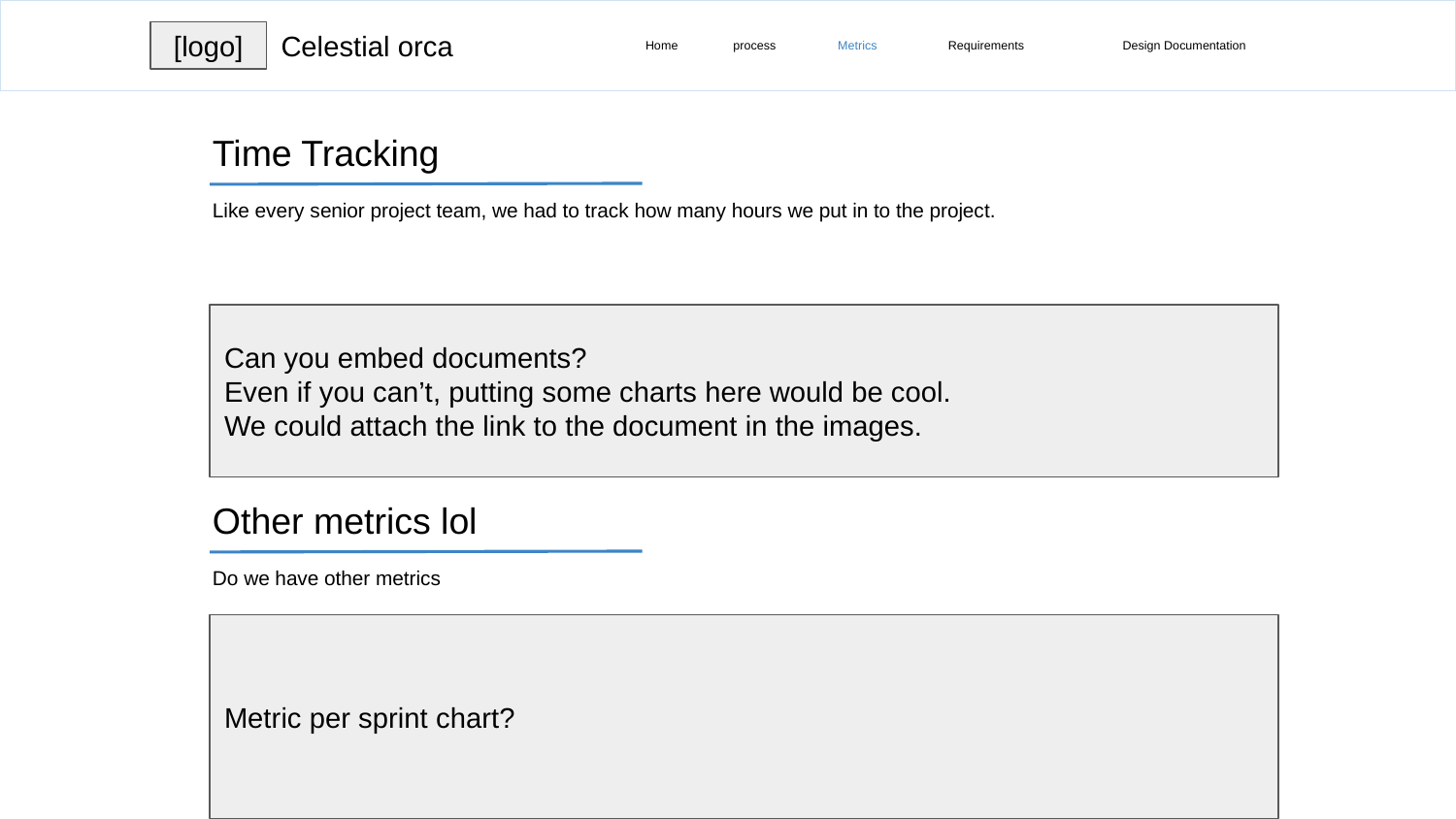

Celestial orca
[logo]
Home
process
Metrics
Requirements
Design Documentation
Time Tracking
Like every senior project team, we had to track how many hours we put in to the project.
Can you embed documents?
Even if you can’t, putting some charts here would be cool.
We could attach the link to the document in the images.
Other metrics lol
Do we have other metrics
Metric per sprint chart?